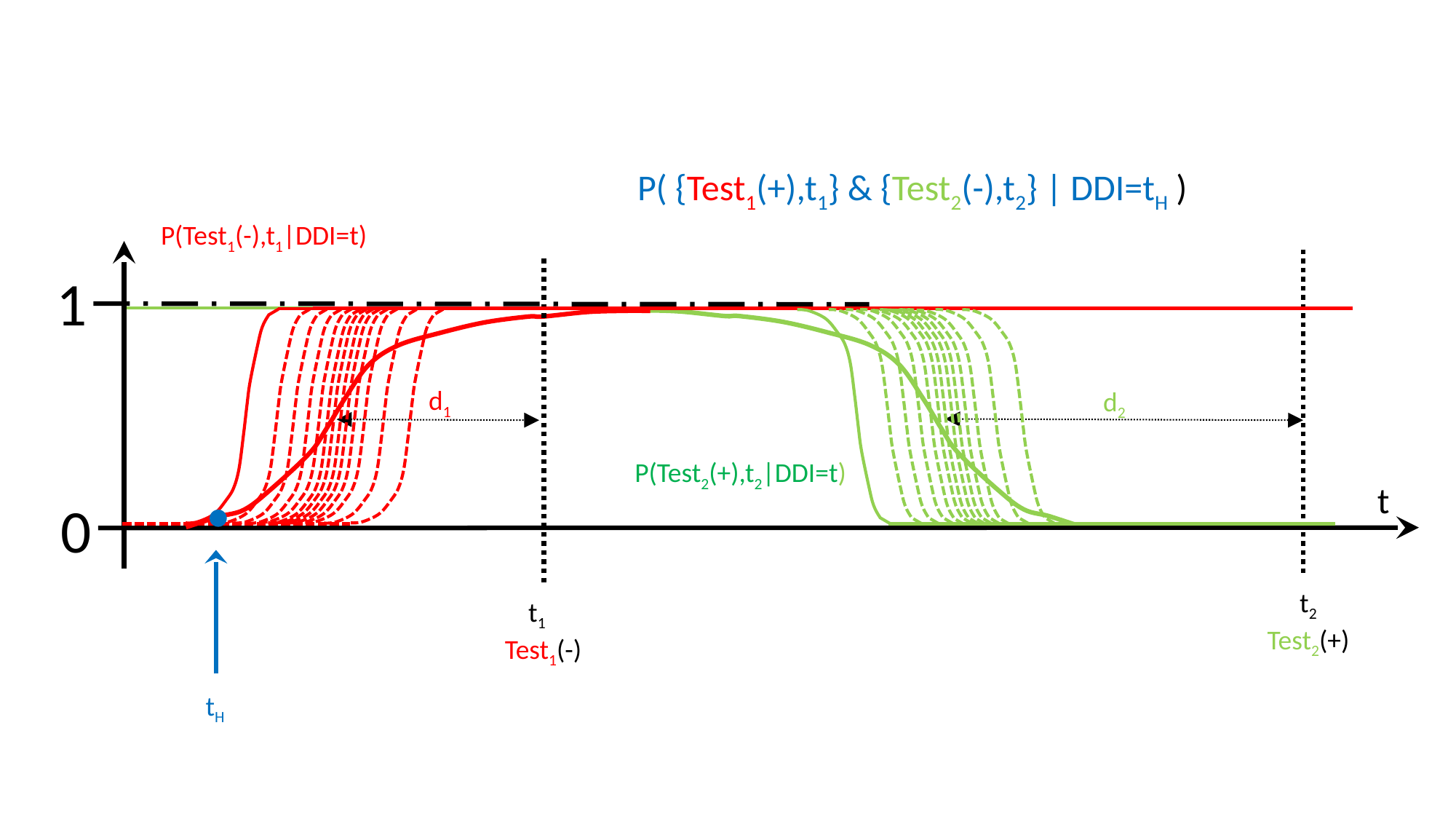

P( {Test1(+),t1} & {Test2(-),t2} | DDI=tH )
P(Test1(-),t1|DDI=t)
1

d1
d2
P(Test2(+),t2|DDI=t)
t
0

tH
t2
Test2(+)
t1
Test1(-)